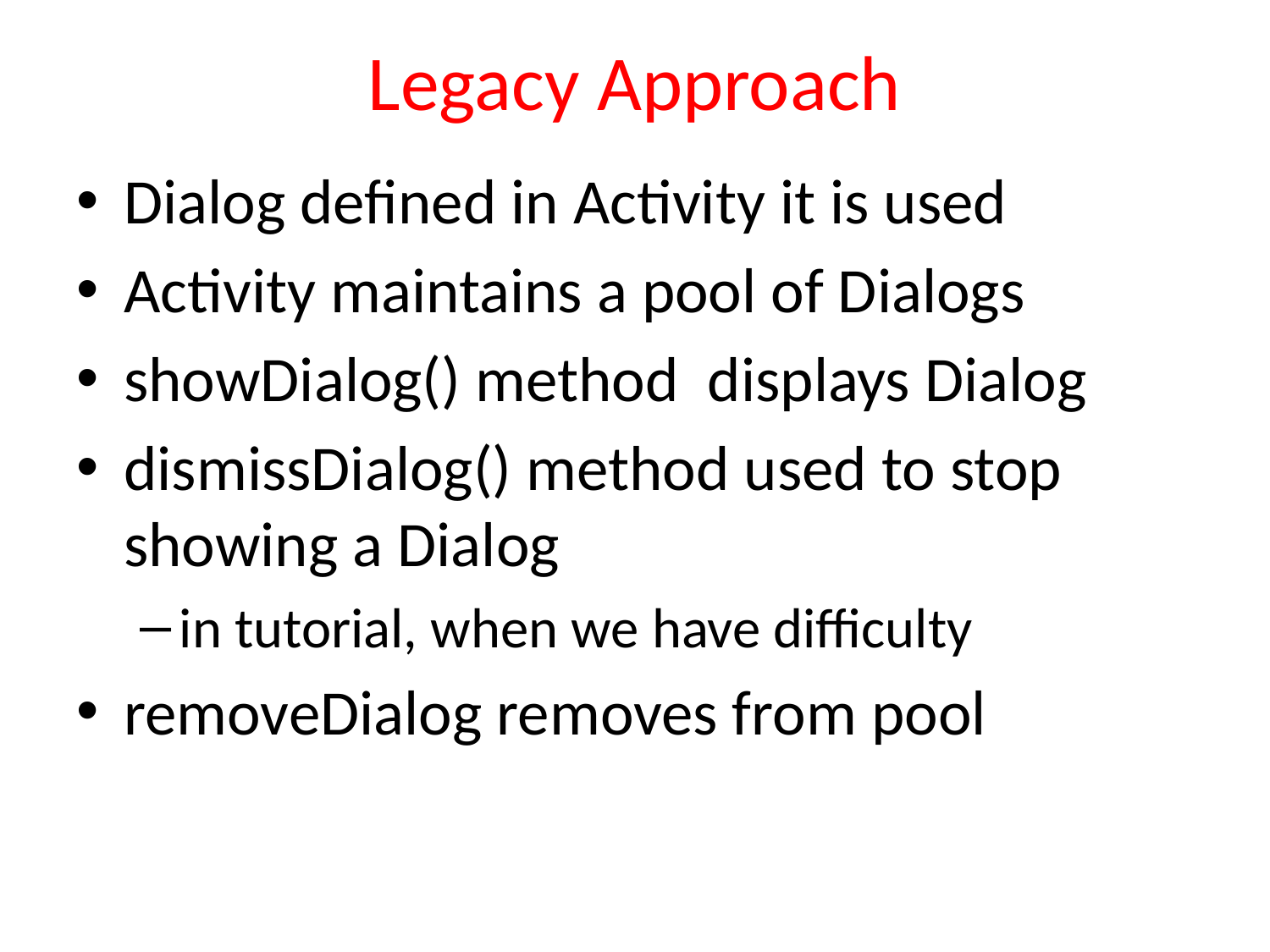

# Legacy Approach
Dialog defined in Activity it is used
Activity maintains a pool of Dialogs
showDialog() method  displays Dialog
dismissDialog() method used to stop showing a Dialog
in tutorial, when we have difficulty
removeDialog removes from pool